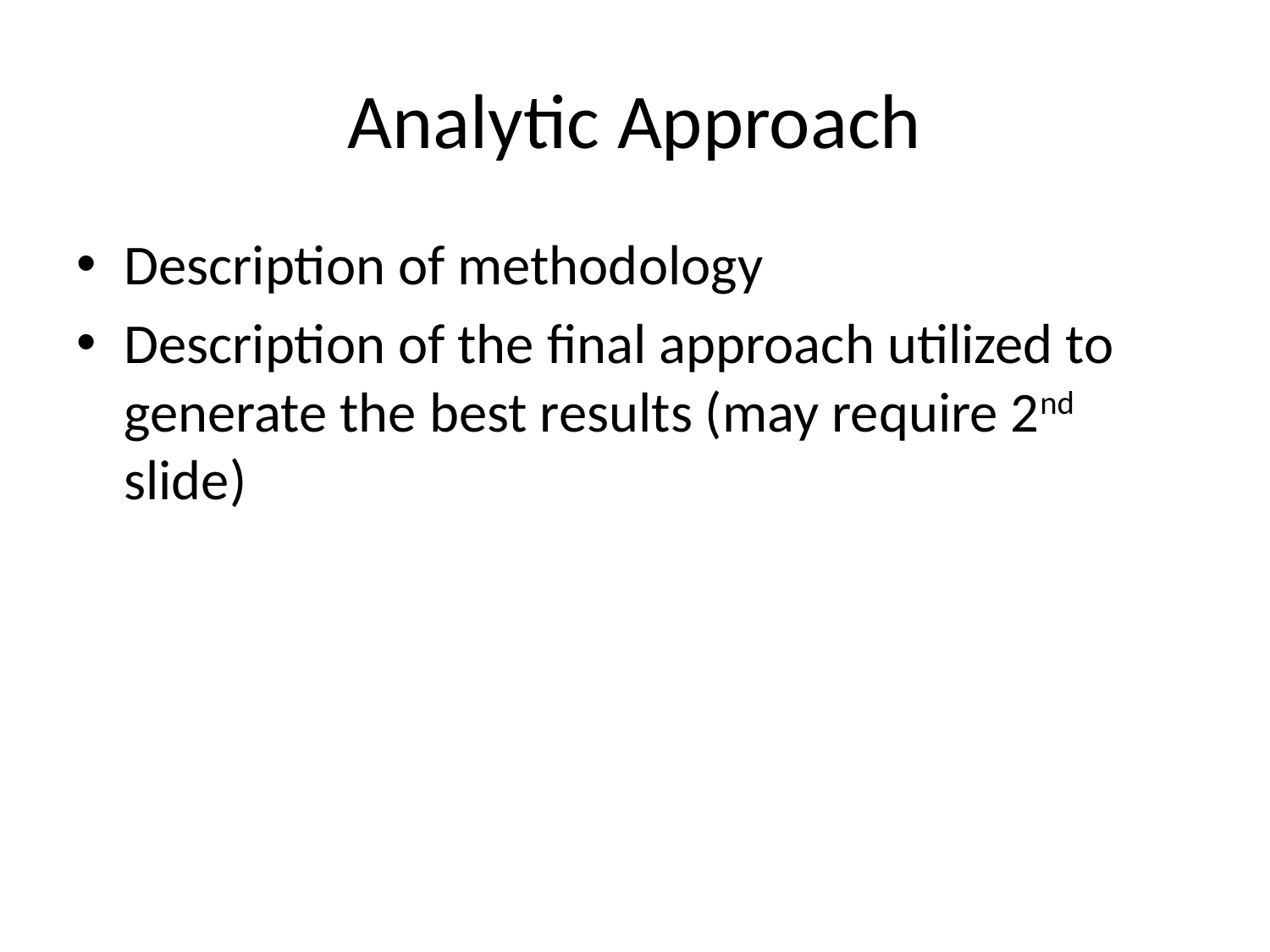

# Analytic Approach
Description of methodology
Description of the final approach utilized to generate the best results (may require 2nd slide)